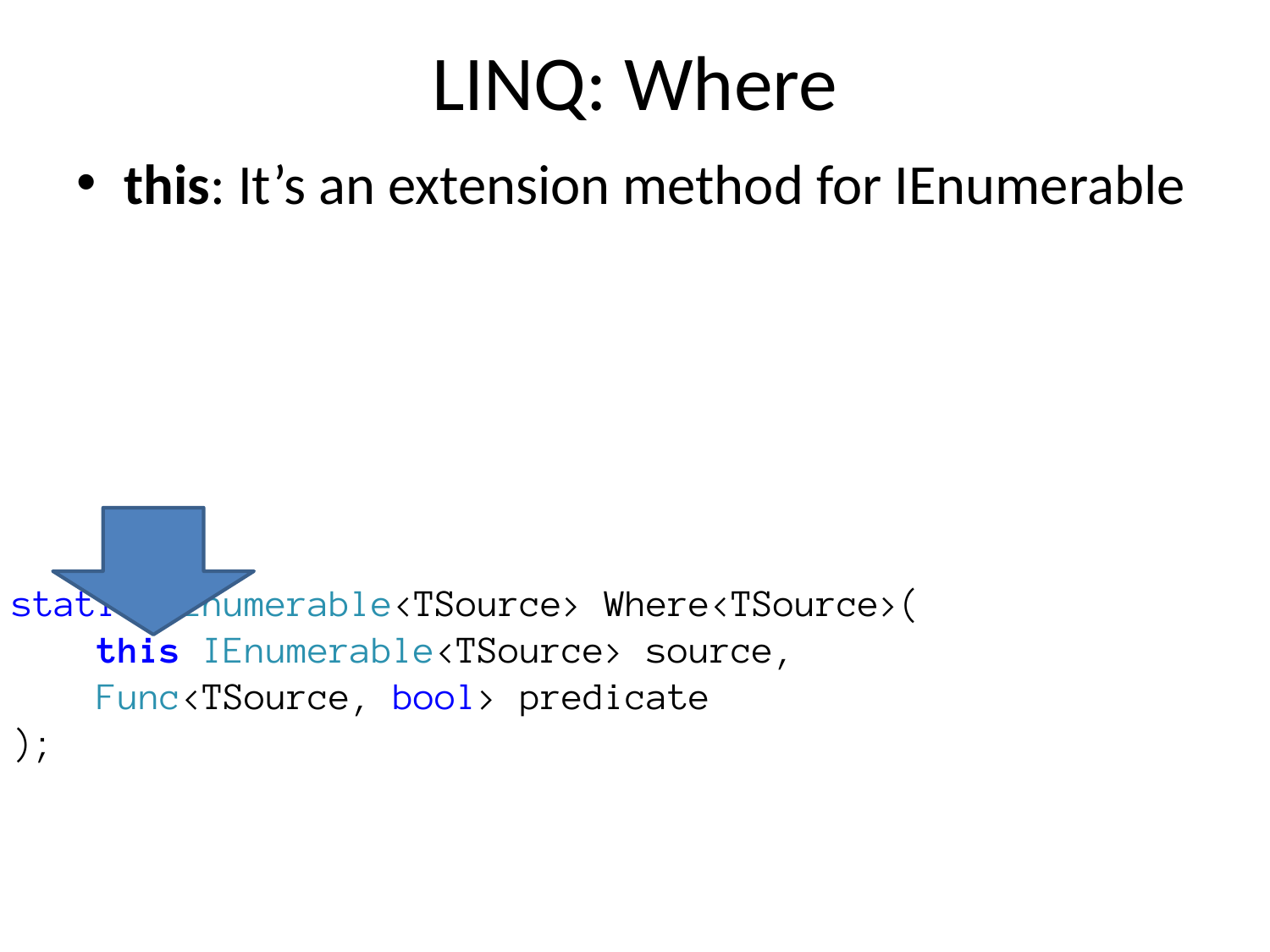

# LINQ: Where
this: It’s an extension method for IEnumerable

static IEnumerable<TSource> Where<TSource>(
    this IEnumerable<TSource> source,
    Func<TSource, bool> predicate
);